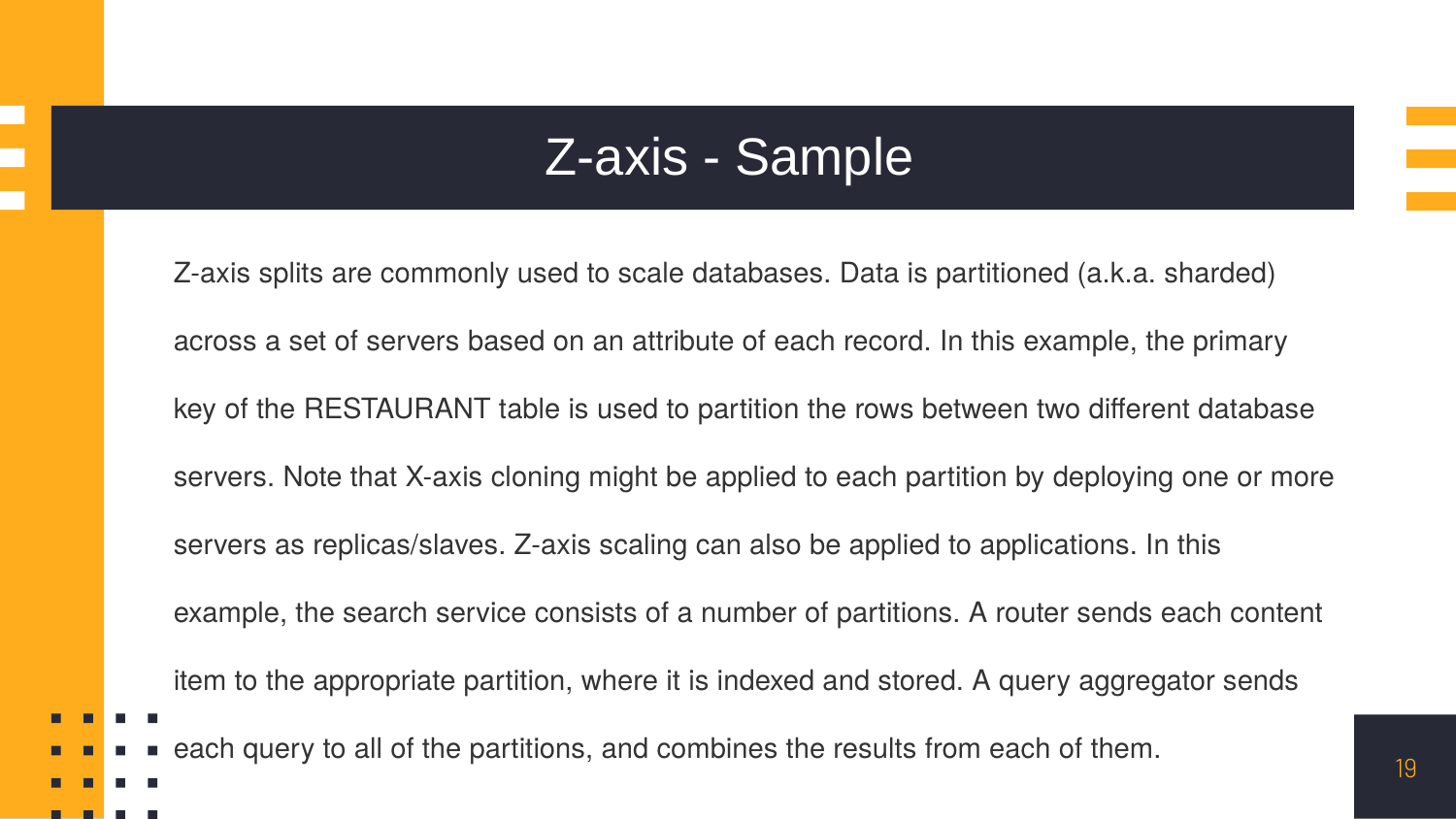

# Z-axis - Sample
Z-axis splits are commonly used to scale databases. Data is partitioned (a.k.a. sharded) across a set of servers based on an attribute of each record. In this example, the primary key of the RESTAURANT table is used to partition the rows between two different database servers. Note that X-axis cloning might be applied to each partition by deploying one or more servers as replicas/slaves. Z-axis scaling can also be applied to applications. In this example, the search service consists of a number of partitions. A router sends each content item to the appropriate partition, where it is indexed and stored. A query aggregator sends each query to all of the partitions, and combines the results from each of them.
19